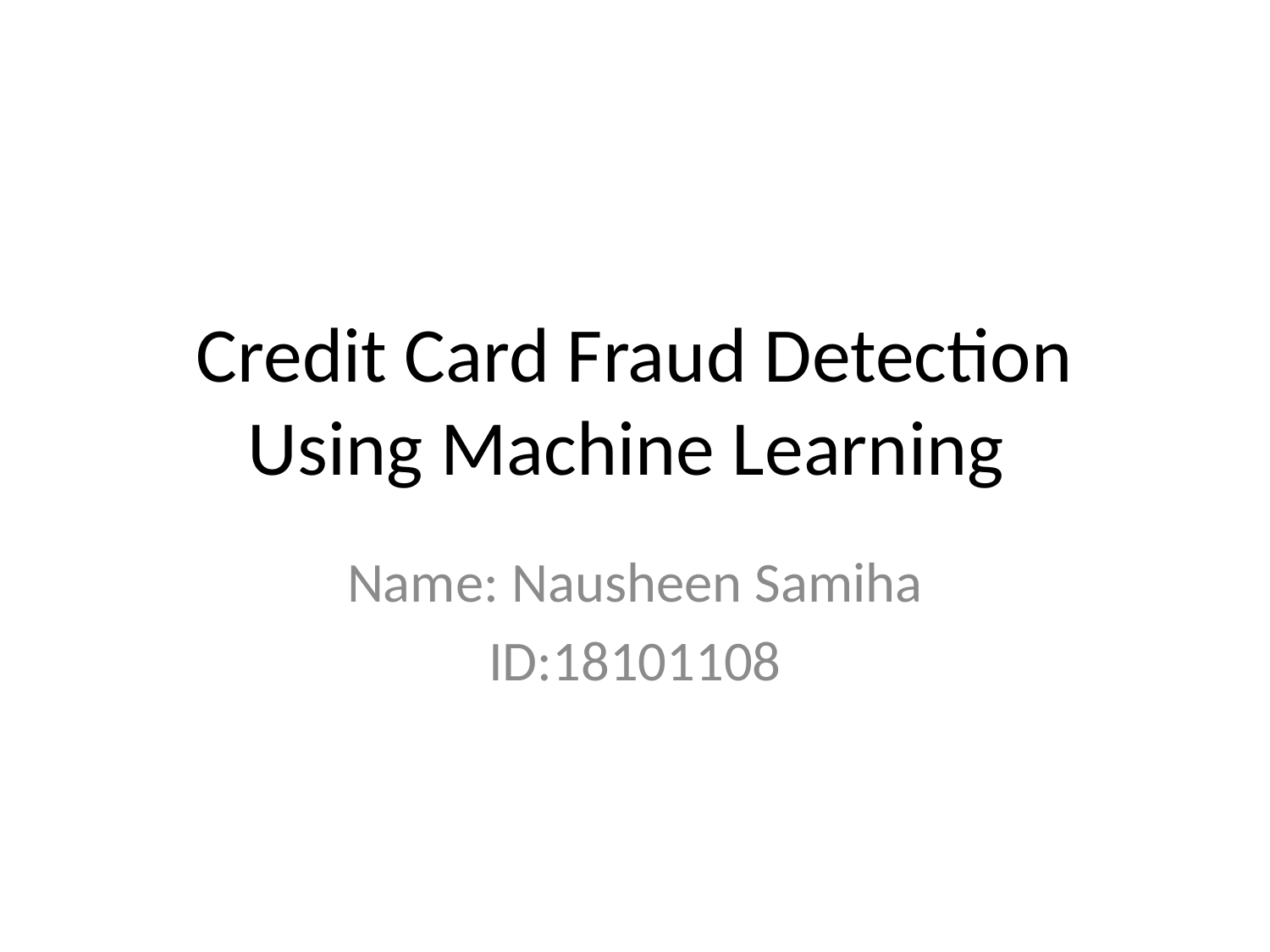

# Credit Card Fraud Detection Using Machine Learning
Name: Nausheen Samiha
ID:18101108